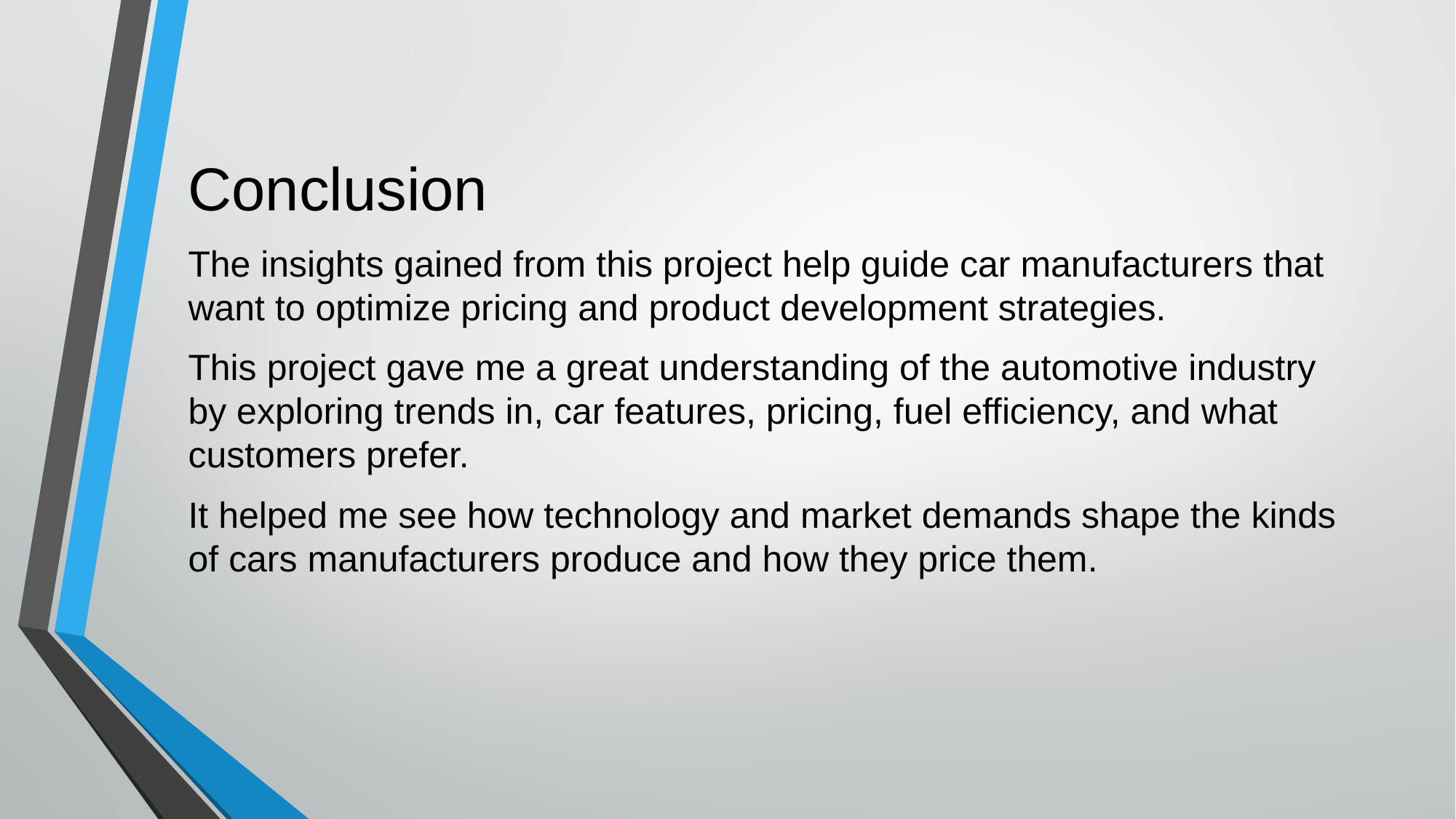

# Conclusion
The insights gained from this project help guide car manufacturers that want to optimize pricing and product development strategies.
This project gave me a great understanding of the automotive industry by exploring trends in, car features, pricing, fuel efficiency, and what customers prefer.
It helped me see how technology and market demands shape the kinds of cars manufacturers produce and how they price them.